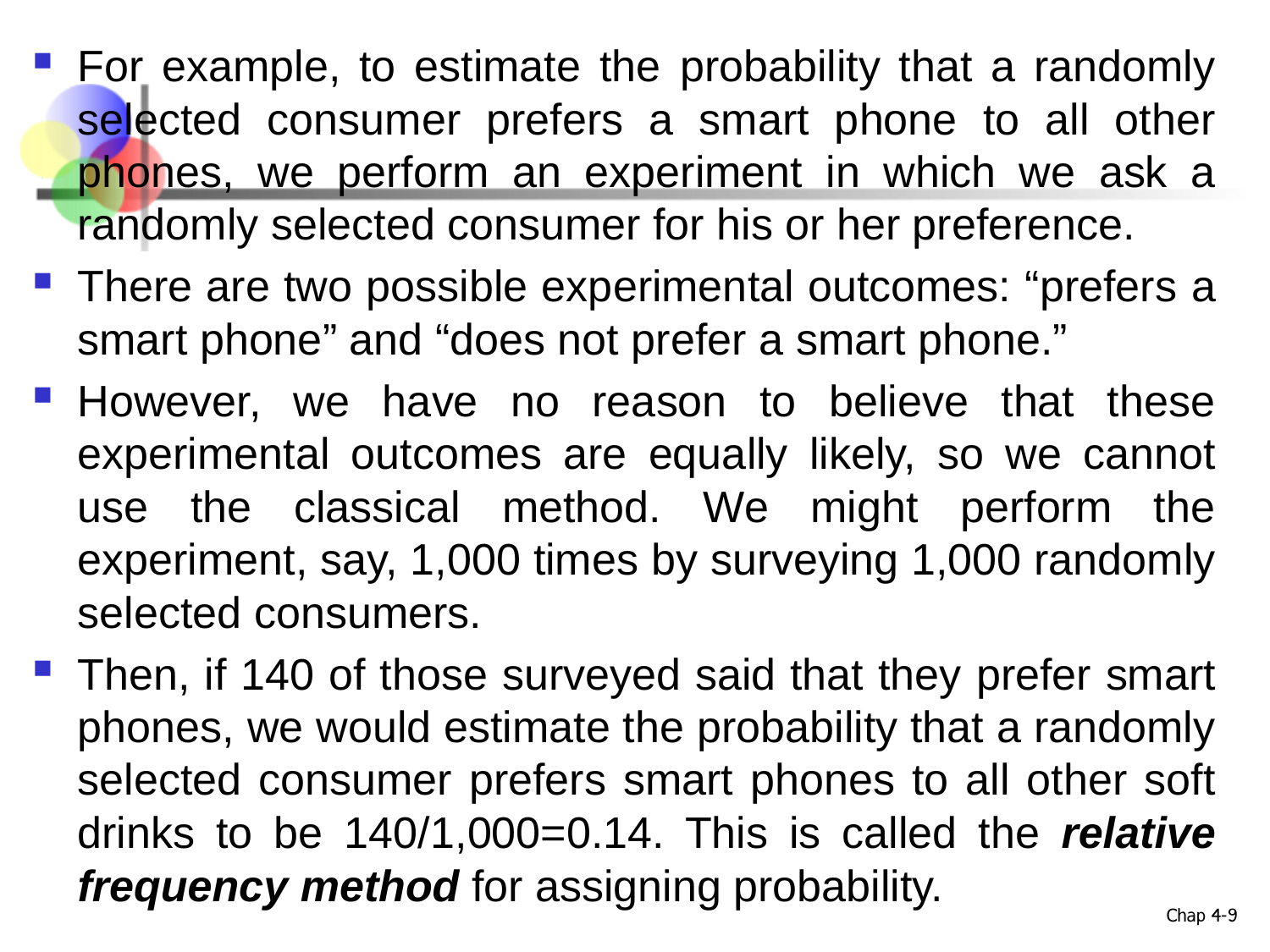

For example, to estimate the probability that a randomly selected consumer prefers a smart phone to all other phones, we perform an experiment in which we ask a randomly selected consumer for his or her preference.
There are two possible experimental outcomes: “prefers a smart phone” and “does not prefer a smart phone.”
However, we have no reason to believe that these experimental outcomes are equally likely, so we cannot use the classical method. We might perform the experiment, say, 1,000 times by surveying 1,000 randomly selected consumers.
Then, if 140 of those surveyed said that they prefer smart phones, we would estimate the probability that a randomly selected consumer prefers smart phones to all other soft drinks to be 140/1,000=0.14. This is called the relative frequency method for assigning probability.
Chap 4-9